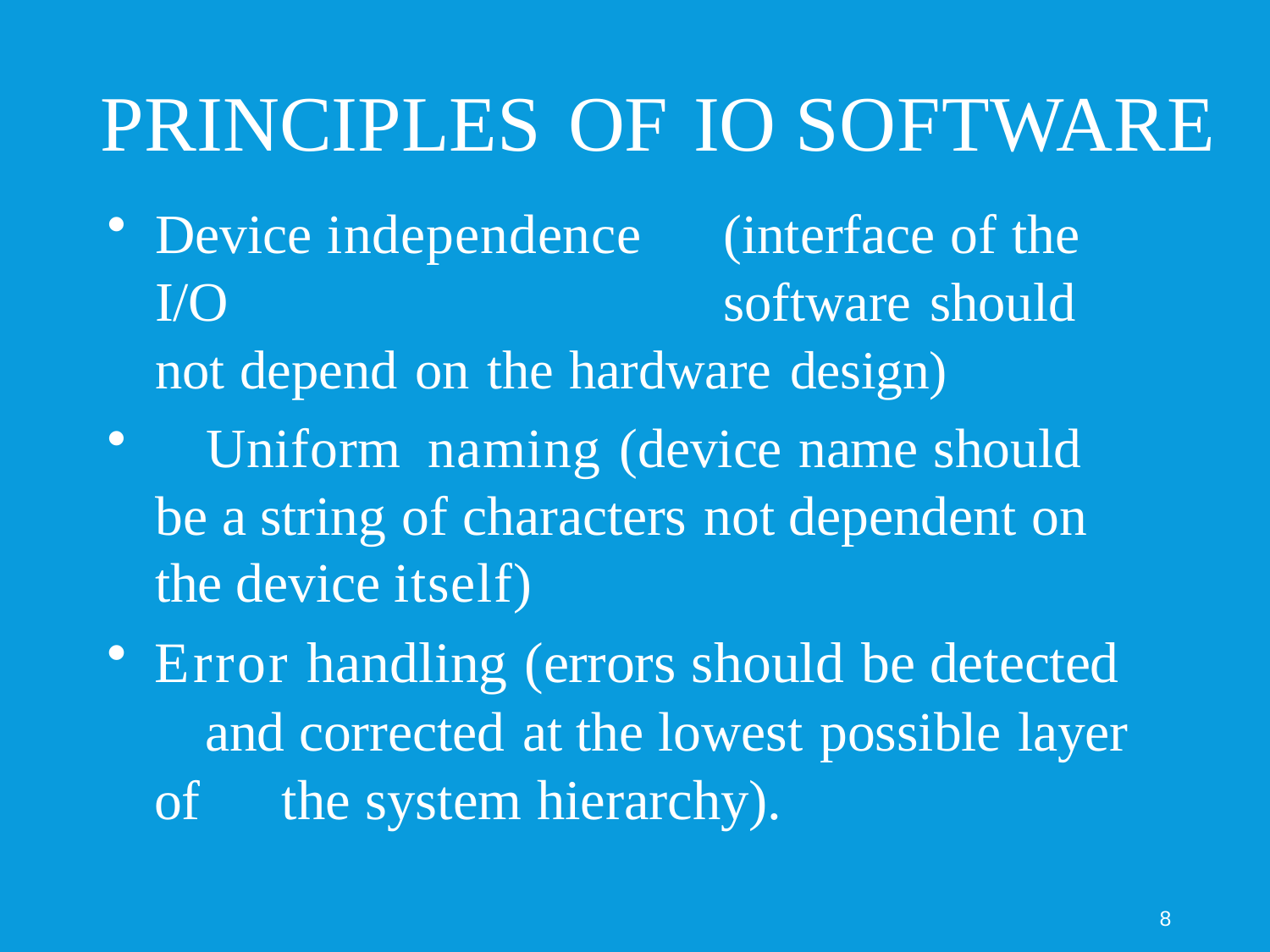

# Principles of io Software
Device independence	(interface of the I/O 	software should not depend on the hardware 	design)
	Uniform	naming (device name should be a string of characters not dependent on the device itself)
Error handling (errors should be detected 	and corrected at the lowest possible layer of 	the system hierarchy).
8